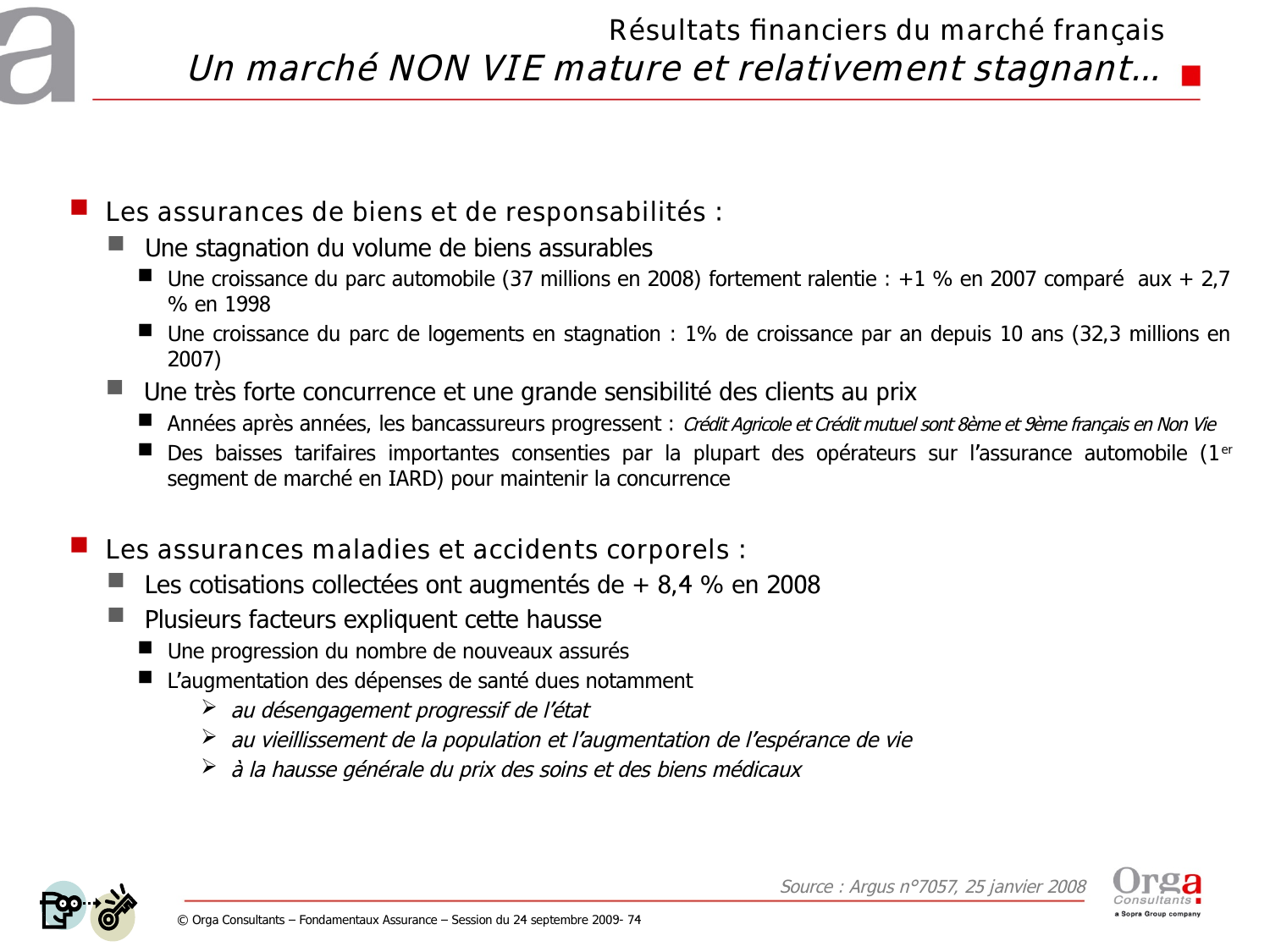

# Résultats financiers du marché français Un marché NON VIE mature et relativement stagnant…
Les assurances de biens et de responsabilités :
Une stagnation du volume de biens assurables
Une croissance du parc automobile (37 millions en 2008) fortement ralentie : +1 % en 2007 comparé  aux + 2,7 % en 1998
Une croissance du parc de logements en stagnation : 1% de croissance par an depuis 10 ans (32,3 millions en 2007)
Une très forte concurrence et une grande sensibilité des clients au prix
Années après années, les bancassureurs progressent : Crédit Agricole et Crédit mutuel sont 8ème et 9ème français en Non Vie
Des baisses tarifaires importantes consenties par la plupart des opérateurs sur l’assurance automobile (1er segment de marché en IARD) pour maintenir la concurrence

Les assurances maladies et accidents corporels :
Les cotisations collectées ont augmentés de + 8,4 % en 2008
Plusieurs facteurs expliquent cette hausse
Une progression du nombre de nouveaux assurés
L’augmentation des dépenses de santé dues notamment
au désengagement progressif de l’état
au vieillissement de la population et l’augmentation de l’espérance de vie
à la hausse générale du prix des soins et des biens médicaux

Source : Argus n°7057, 25 janvier 2008